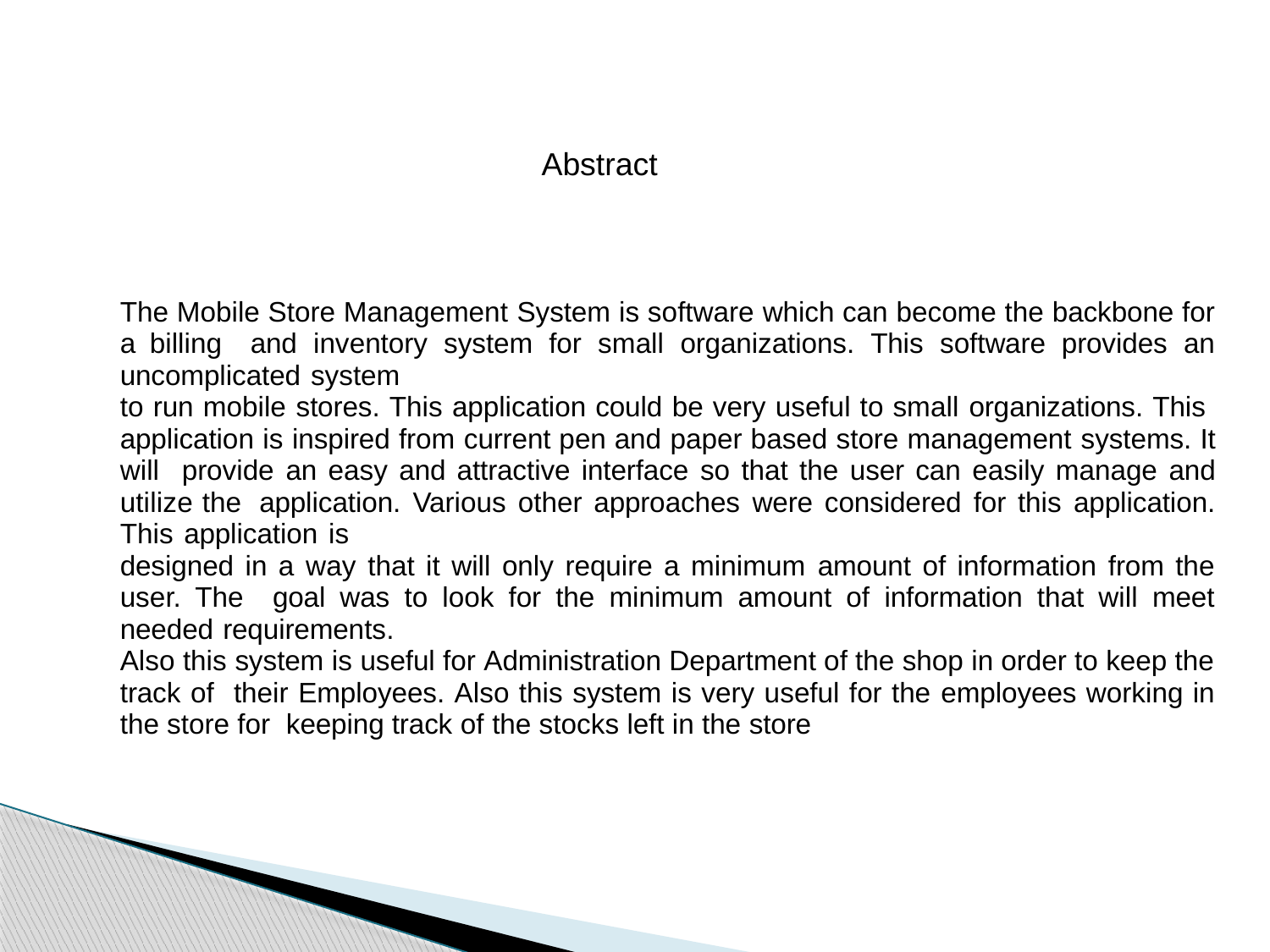

Abstract

The Mobile Store Management System is software which can become the backbone for a billing  and inventory system for small organizations. This software provides an uncomplicated system
to run mobile stores. This application could be very useful to small organizations. This  application is inspired from current pen and paper based store management systems. It will  provide an easy and attractive interface so that the user can easily manage and utilize the  application. Various other approaches were considered for this application. This application is
designed in a way that it will only require a minimum amount of information from the user. The  goal was to look for the minimum amount of information that will meet needed requirements.
Also this system is useful for Administration Department of the shop in order to keep the track of  their Employees. Also this system is very useful for the employees working in the store for  keeping track of the stocks left in the store